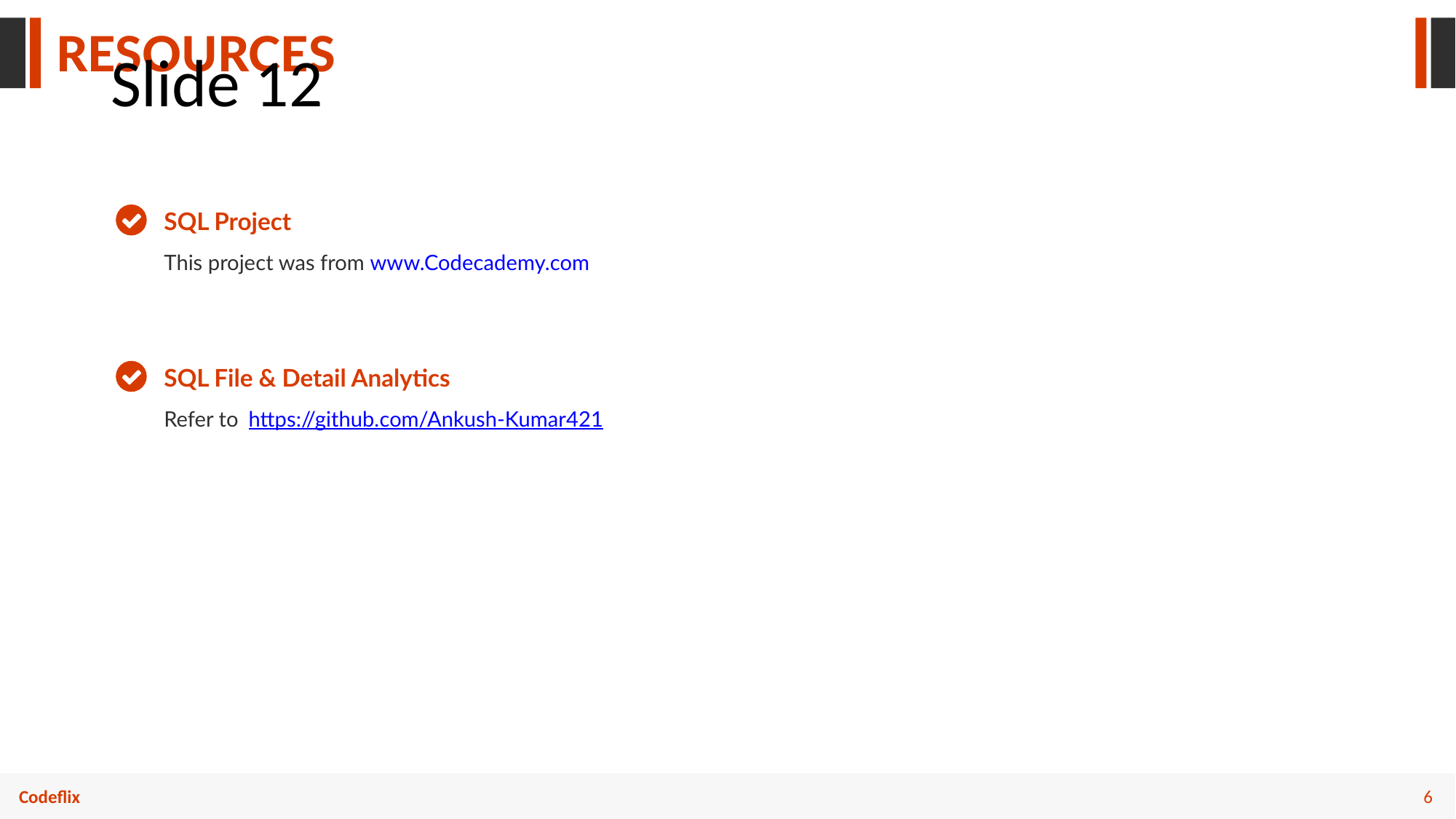

RESOURCES
# Slide 12
SQL Project

This project was from www.Codecademy.com
SQL File & Detail Analytics

Refer to  https://github.com/Ankush-Kumar421